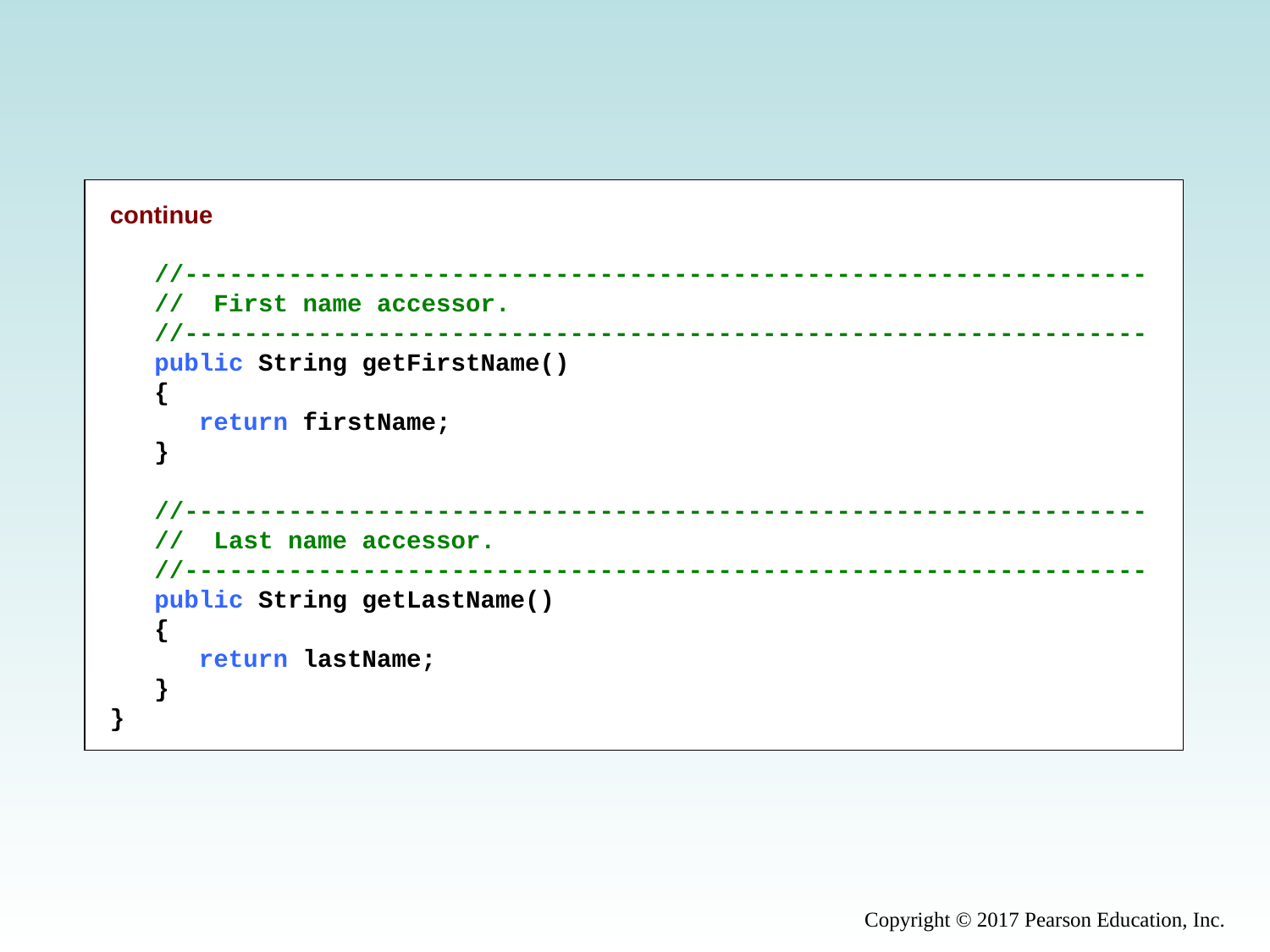

continue

   //-----------------------------------------------------------------
   //  First name accessor.
   //-----------------------------------------------------------------
   public String getFirstName()
   {
      return firstName;
   }

   //-----------------------------------------------------------------
   //  Last name accessor.
   //-----------------------------------------------------------------
   public String getLastName()
   {
      return lastName;
   }
}
Copyright © 2017 Pearson Education, Inc.